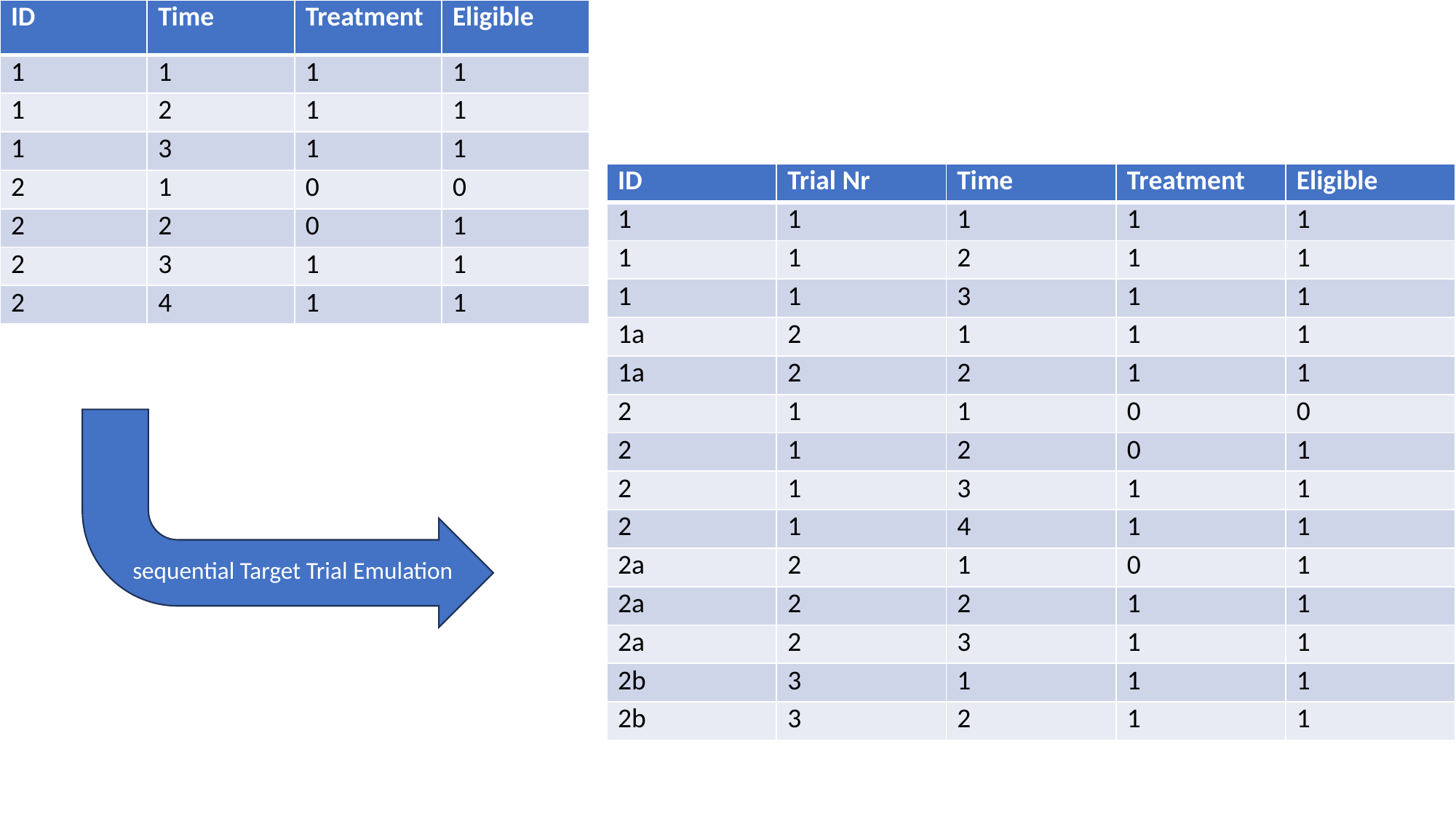

| ID | Time | Treatment | Eligible |
| --- | --- | --- | --- |
| 1 | 1 | 1 | 1 |
| 1 | 2 | 1 | 1 |
| 1 | 3 | 1 | 1 |
| 2 | 1 | 0 | 0 |
| 2 | 2 | 0 | 1 |
| 2 | 3 | 1 | 1 |
| 2 | 4 | 1 | 1 |
| ID | Trial Nr | Time | Treatment | Eligible |
| --- | --- | --- | --- | --- |
| 1 | 1 | 1 | 1 | 1 |
| 1 | 1 | 2 | 1 | 1 |
| 1 | 1 | 3 | 1 | 1 |
| 1a | 2 | 1 | 1 | 1 |
| 1a | 2 | 2 | 1 | 1 |
| 2 | 1 | 1 | 0 | 0 |
| 2 | 1 | 2 | 0 | 1 |
| 2 | 1 | 3 | 1 | 1 |
| 2 | 1 | 4 | 1 | 1 |
| 2a | 2 | 1 | 0 | 1 |
| 2a | 2 | 2 | 1 | 1 |
| 2a | 2 | 3 | 1 | 1 |
| 2b | 3 | 1 | 1 | 1 |
| 2b | 3 | 2 | 1 | 1 |

sequential Target Trial Emulation